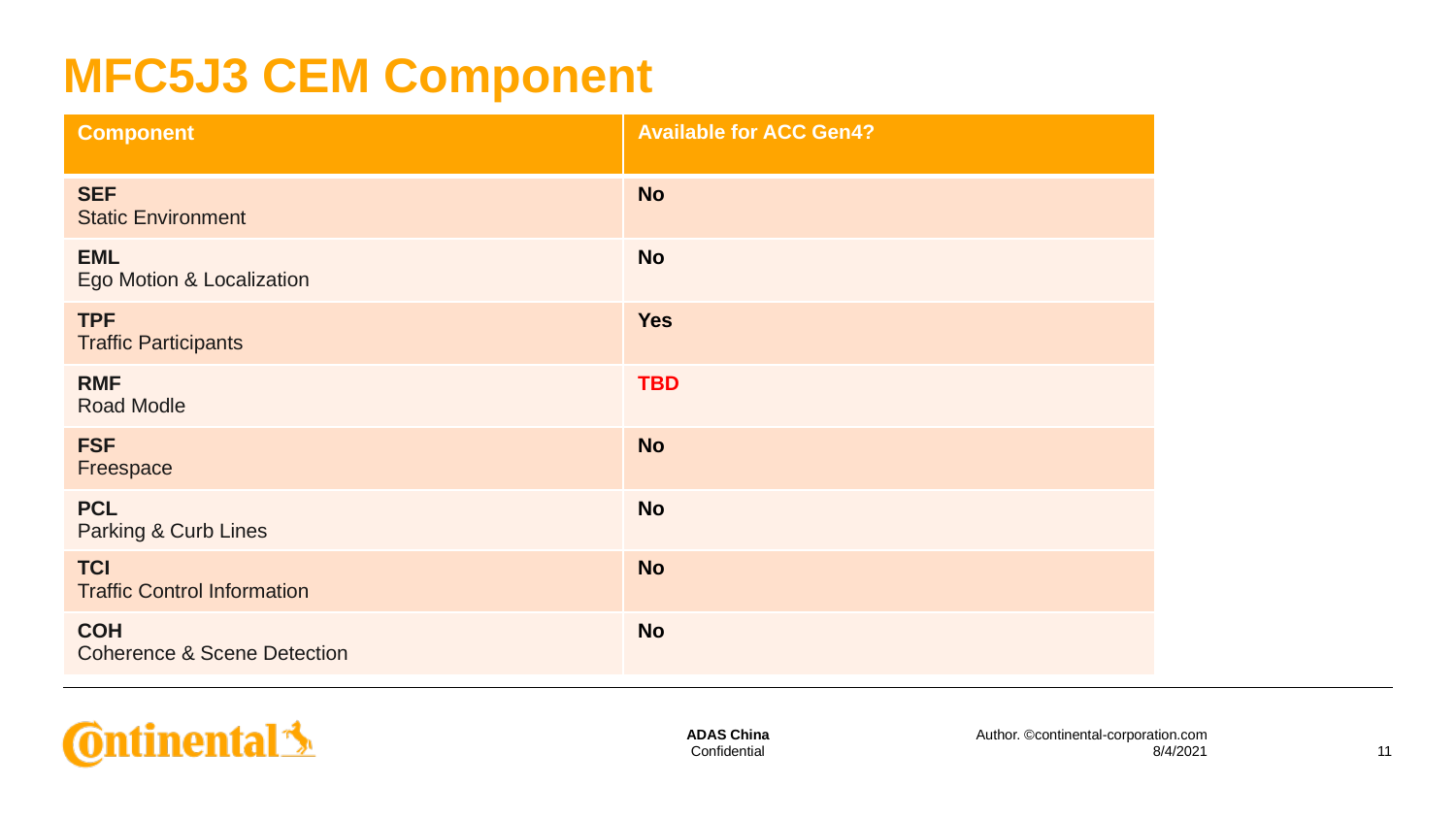

# MFC5J3 CEM Component
| Component | Available for ACC Gen4? |
| --- | --- |
| SEF Static Environment | No |
| EML Ego Motion & Localization | No |
| TPF Traffic Participants | Yes |
| RMF Road Modle | TBD |
| FSF Freespace | No |
| PCL Parking & Curb Lines | No |
| TCI Traffic Control Information | No |
| COH Coherence & Scene Detection | No |